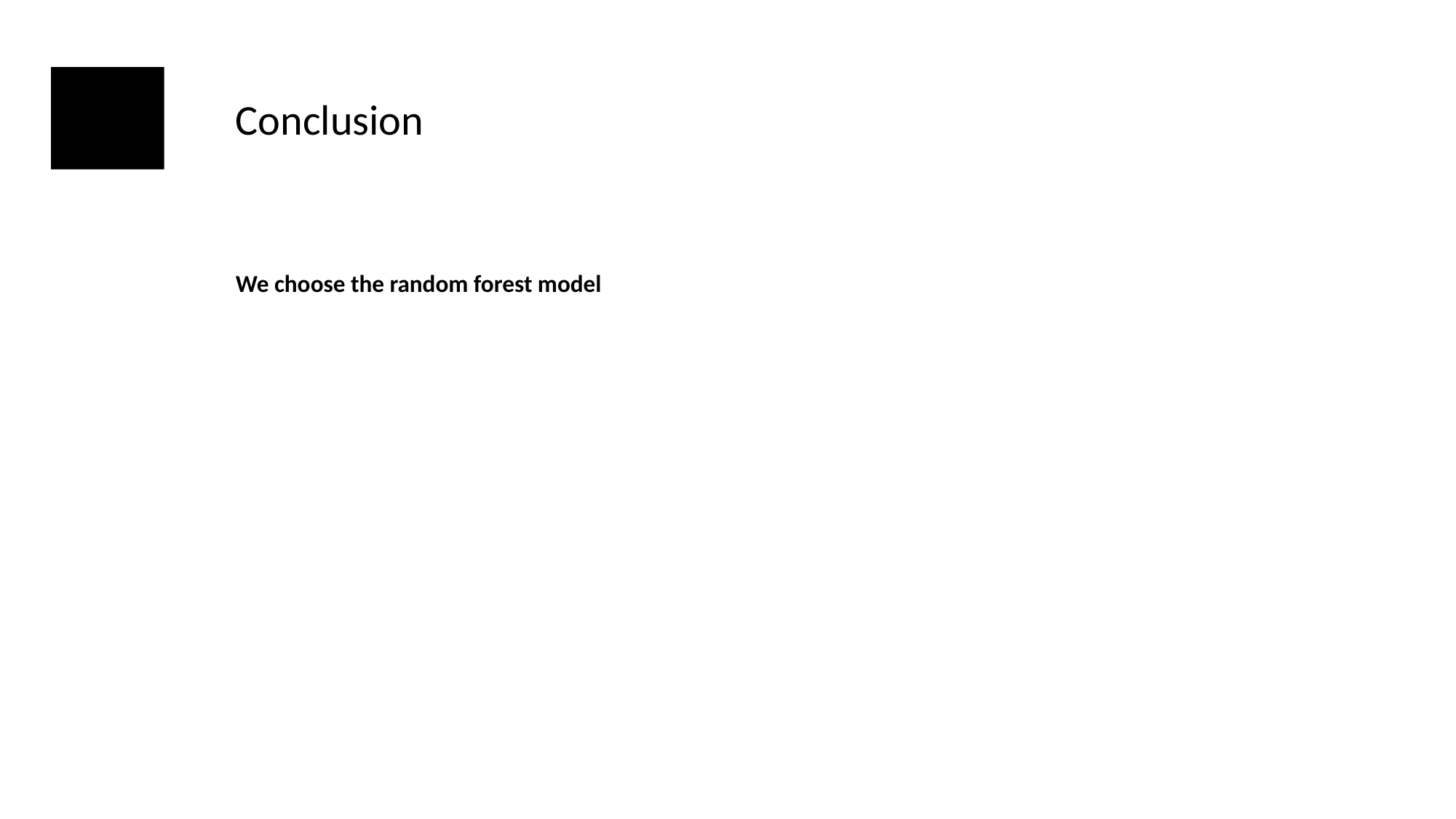

Conclusion
We choose the random forest model